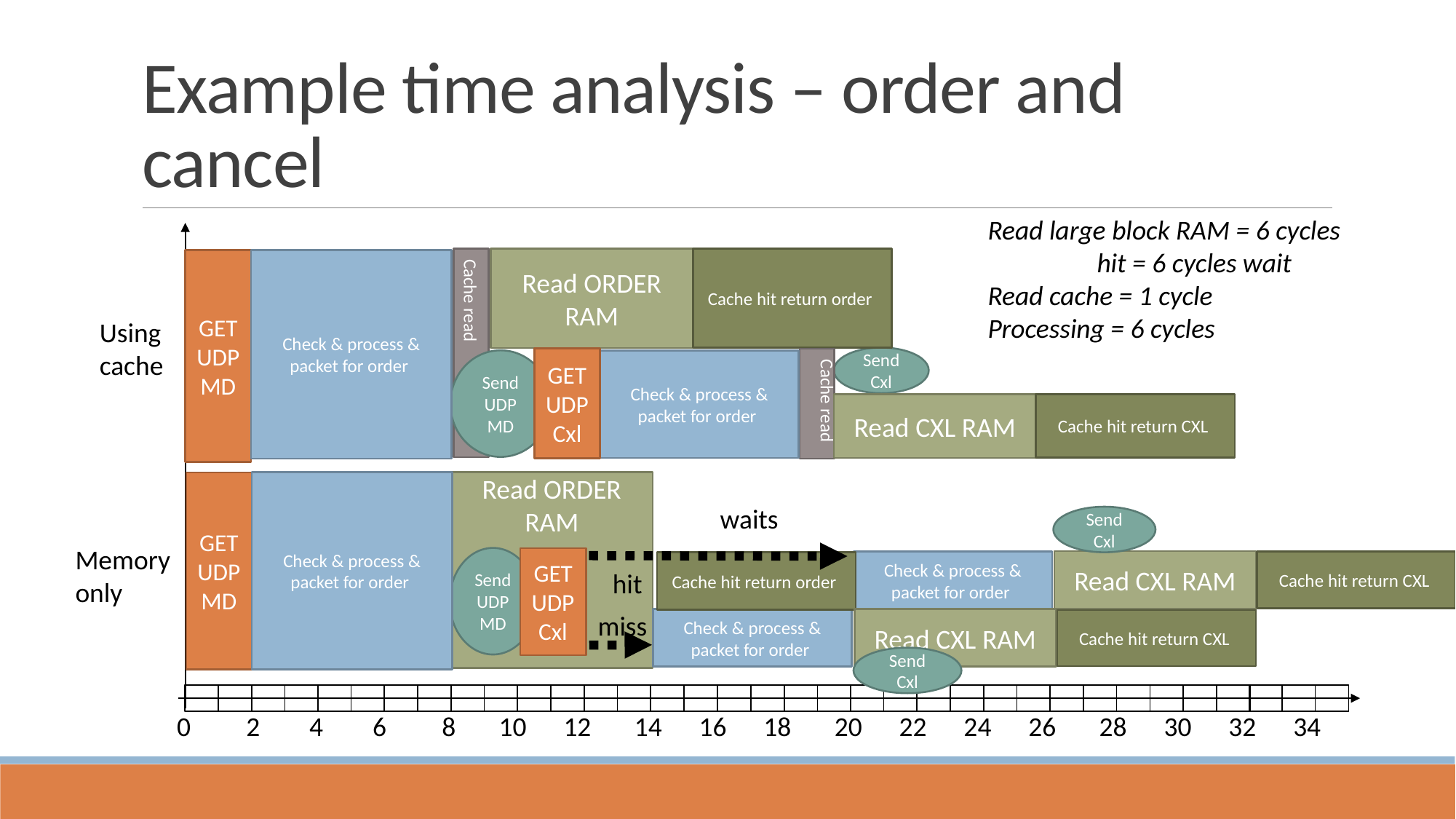

# Example time analysis – order and cancel
Read large block RAM = 6 cycles
	hit = 6 cycles wait
Read cache = 1 cycle
Processing = 6 cycles
Read ORDER RAM
Cache hit return order
Check & process & packet for order
GETUDP
MD
Using cache
Cache read
Send Cxl
GETUDP
Cxl
Check & process & packet for order
Send UDP MD
Cache read
Cache hit return CXL
Read CXL RAM
Read ORDER RAM

Check & process & packet for order
GETUDP MD
waits
Send Cxl
Memory only
Send UDP MD
GETUDP
Cxl
Read CXL RAM
Check & process & packet for order
Cache hit return CXL
Cache hit return order
hit
miss
Check & process & packet for order
Read CXL RAM
Cache hit return CXL
Send Cxl

0         2        4        6         8       10      12       14      16      18       20      22      24      26       28      30      32      34